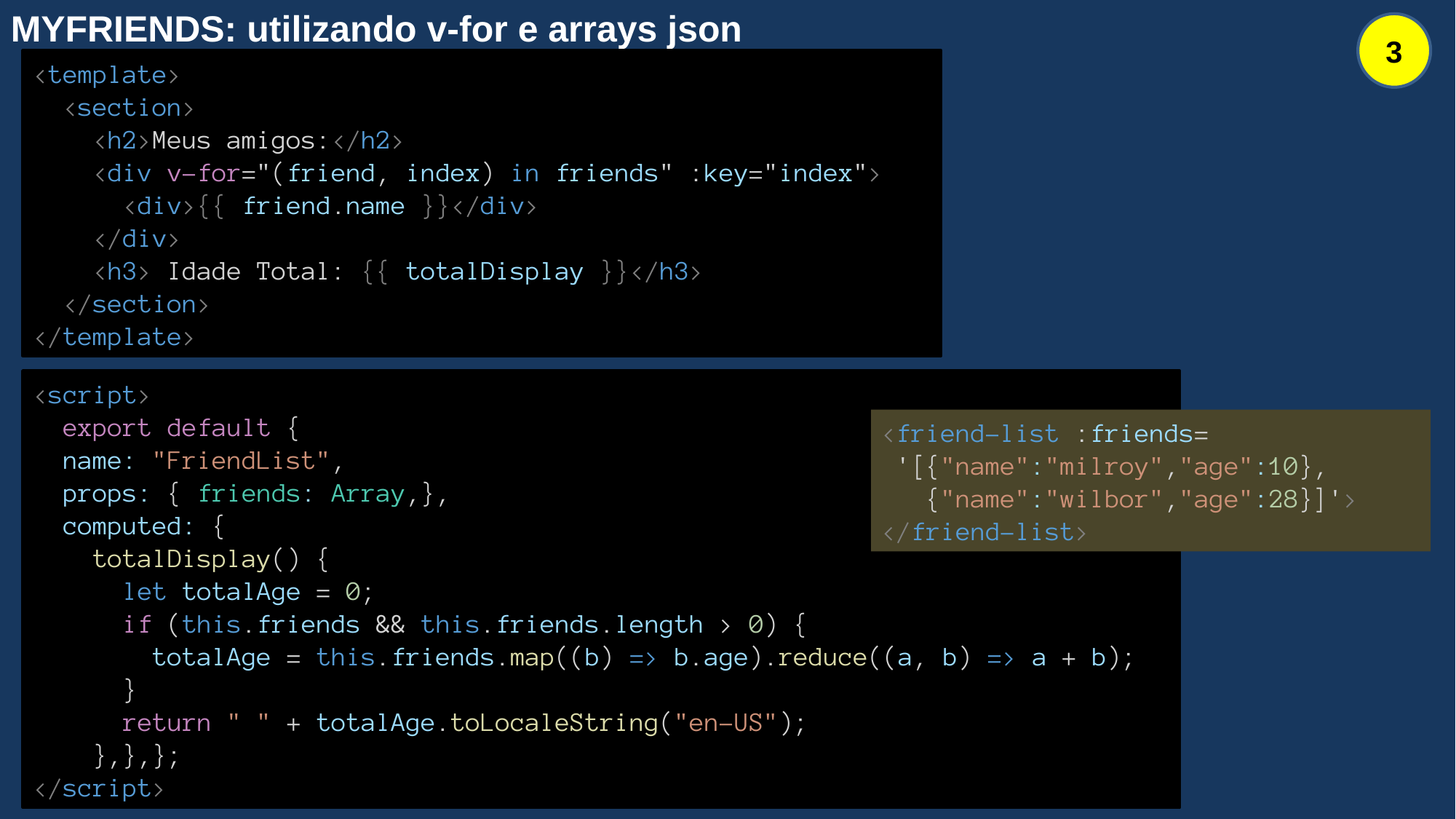

MYFRIENDS: utilizando v-for e arrays json
3
<template>
  <section>
    <h2>Meus amigos:</h2>
    <div v-for="(friend, index) in friends" :key="index">
      <div>{{ friend.name }}</div>
    </div>
    <h3> Idade Total: {{ totalDisplay }}</h3>
  </section>
</template>
<script>
  export default {
  name: "FriendList",
  props: { friends: Array,},
  computed: {
    totalDisplay() {
      let totalAge = 0;
      if (this.friends && this.friends.length > 0) {
        totalAge = this.friends.map((b) => b.age).reduce((a, b) => a + b);
      }
      return " " + totalAge.toLocaleString("en-US");
    },},};
</script>
<friend-list :friends=
 '[{"name":"milroy","age":10},
   {"name":"wilbor","age":28}]'>
</friend-list>